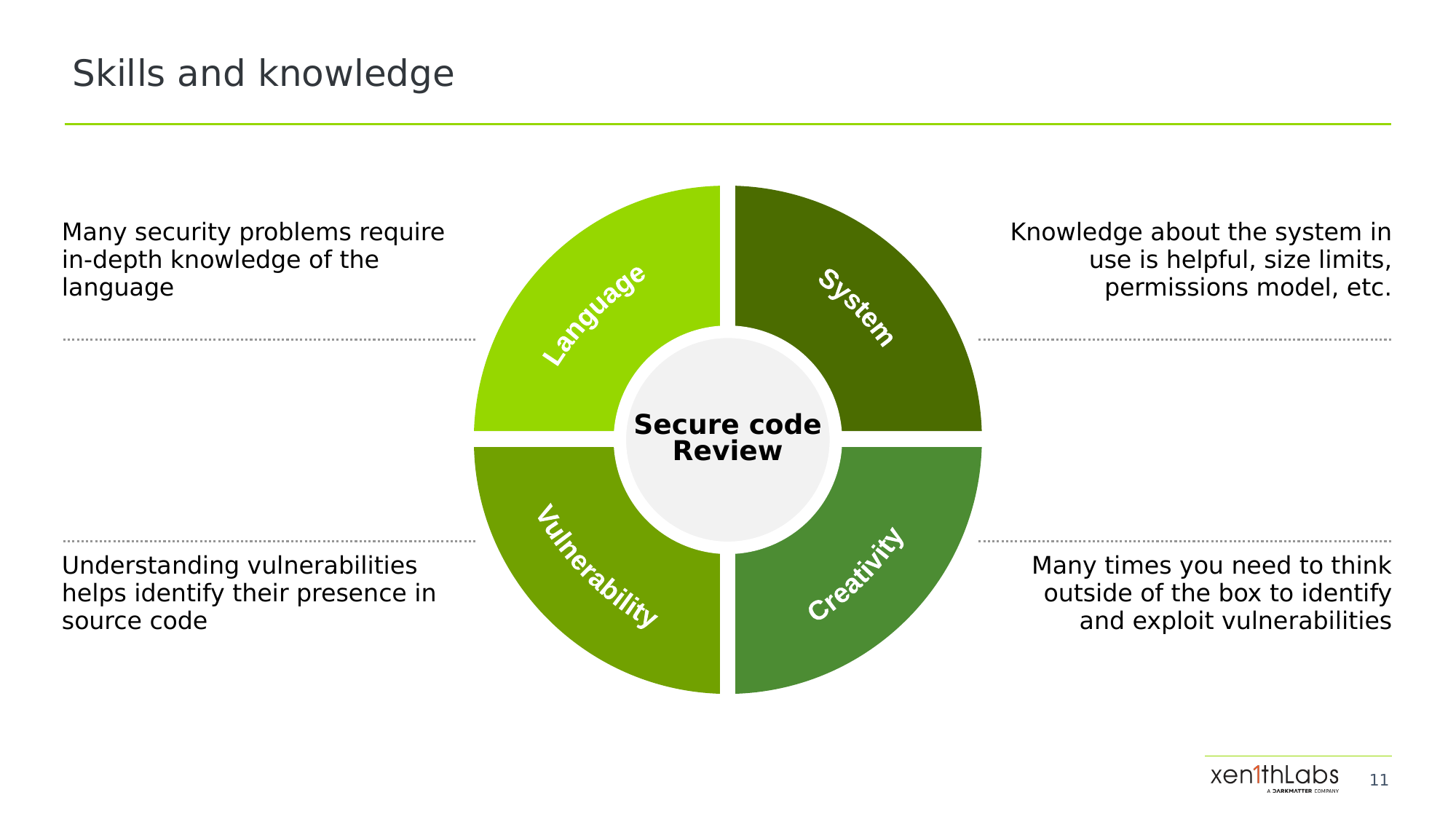

# Skills and knowledge

System
Language
Secure code
Review
Creativity
Vulnerability
Many security problems require in-depth knowledge of the language
Knowledge about the system in use is helpful, size limits, permissions model, etc.
Understanding vulnerabilities helps identify their presence in source code
Many times you need to think outside of the box to identify and exploit vulnerabilities